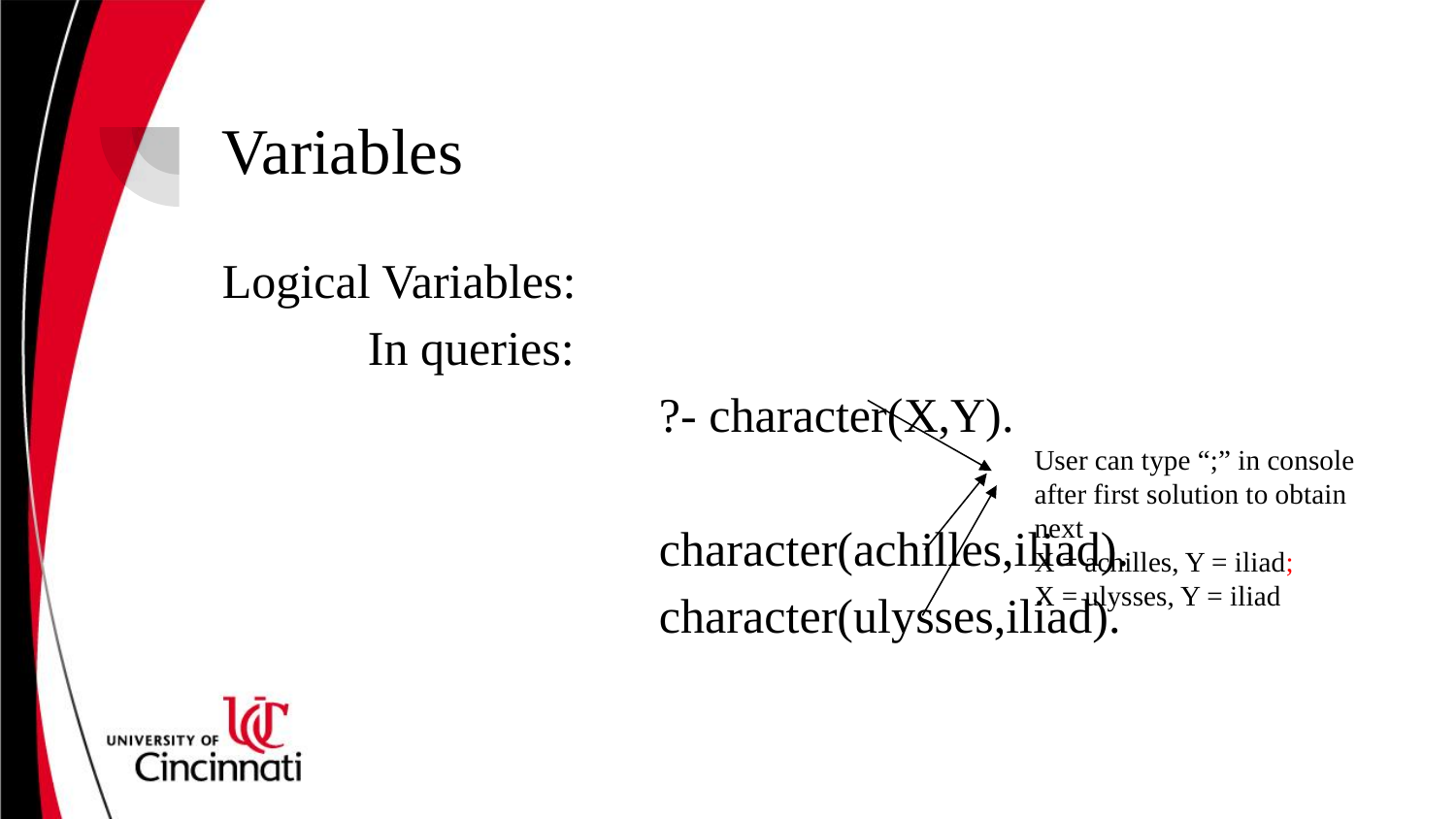

# Variables
Logical Variables:
	In queries:
			?- character(X,Y).
			character(achilles,iliad).
			character(ulysses,iliad).
User can type “;” in console after first solution to obtain next
X = achilles, Y = iliad;
X = ulysses, Y = iliad